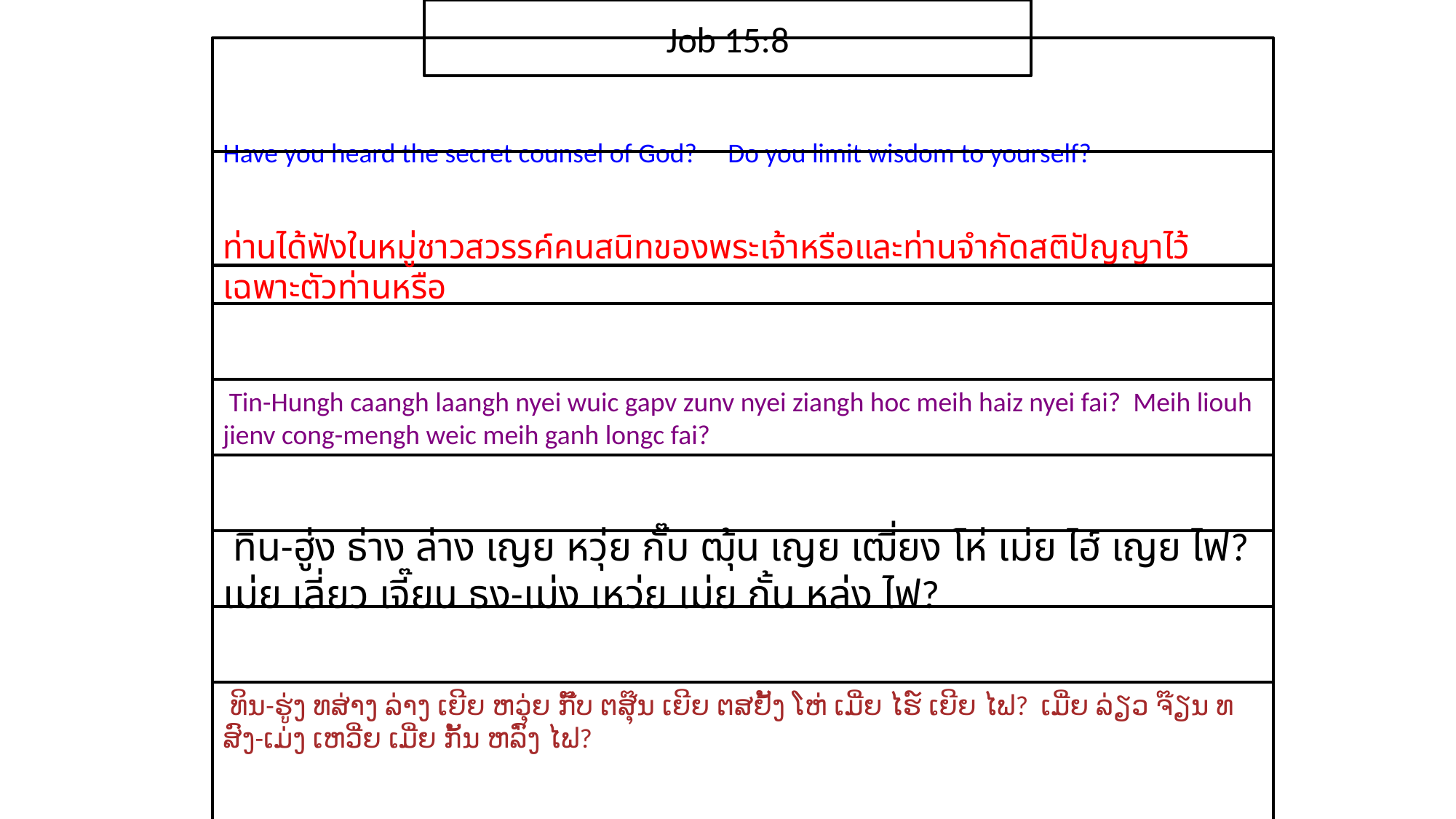

Job 15:8
Have you heard the secret counsel of God?     Do you limit wisdom to yourself?
ท่าน​ได้​ฟัง​ใน​หมู่​ชาว​สวรรค์​คน​สนิท​ของ​พระ​เจ้า​หรือและ​ท่าน​จำกัด​สติปัญญา​ไว้ เฉพาะตัว​ท่าน​หรือ
 Tin-Hungh caangh laangh nyei wuic gapv zunv nyei ziangh hoc meih haiz nyei fai?  Meih liouh jienv cong-mengh weic meih ganh longc fai?
 ทิน-ฮู่ง ธ่าง ล่าง เญย หวุ่ย กั๊บ ฒุ้น เญย เฒี่ยง โห่ เม่ย ไฮ์ เญย ไฟ?  เม่ย เลี่ยว เจี๊ยน ธง-เม่ง เหว่ย เม่ย กั้น หล่ง ไฟ?
 ທິນ-ຮູ່ງ ທສ່າງ ລ່າງ ເຍີຍ ຫວຸ່ຍ ກັ໊ບ ຕສຸ໊ນ ເຍີຍ ຕສຢັ້ງ ໂຫ່ ເມີ່ຍ ໄຮ໌ ເຍີຍ ໄຟ?  ເມີ່ຍ ລ່ຽວ ຈ໊ຽນ ທສົງ-ເມ່ງ ເຫວີ່ຍ ເມີ່ຍ ກັ້ນ ຫລົ່ງ ໄຟ?